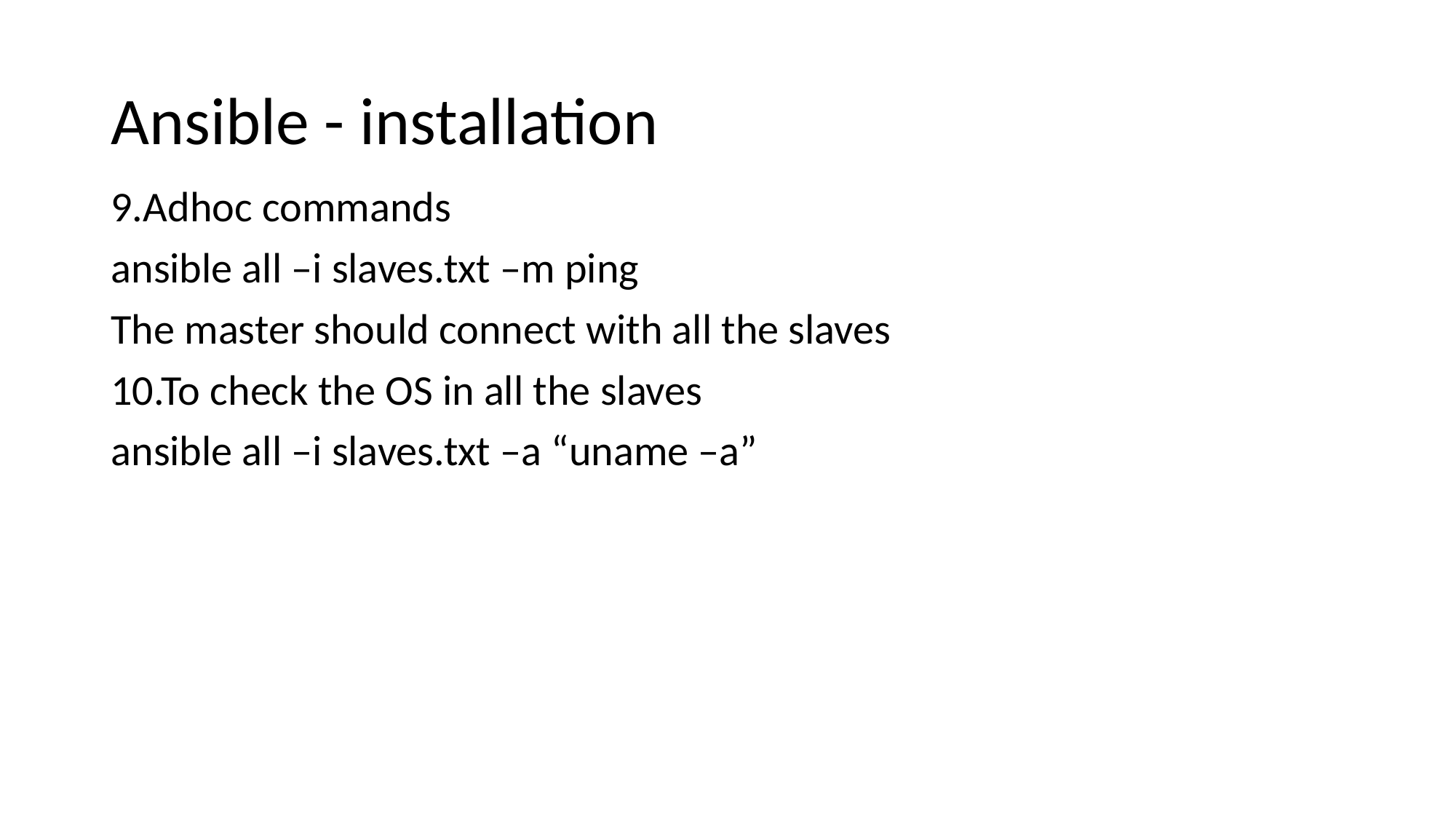

# Ansible - installation
9.Adhoc commands
ansible all –i slaves.txt –m ping
The master should connect with all the slaves
10.To check the OS in all the slaves
ansible all –i slaves.txt –a “uname –a”